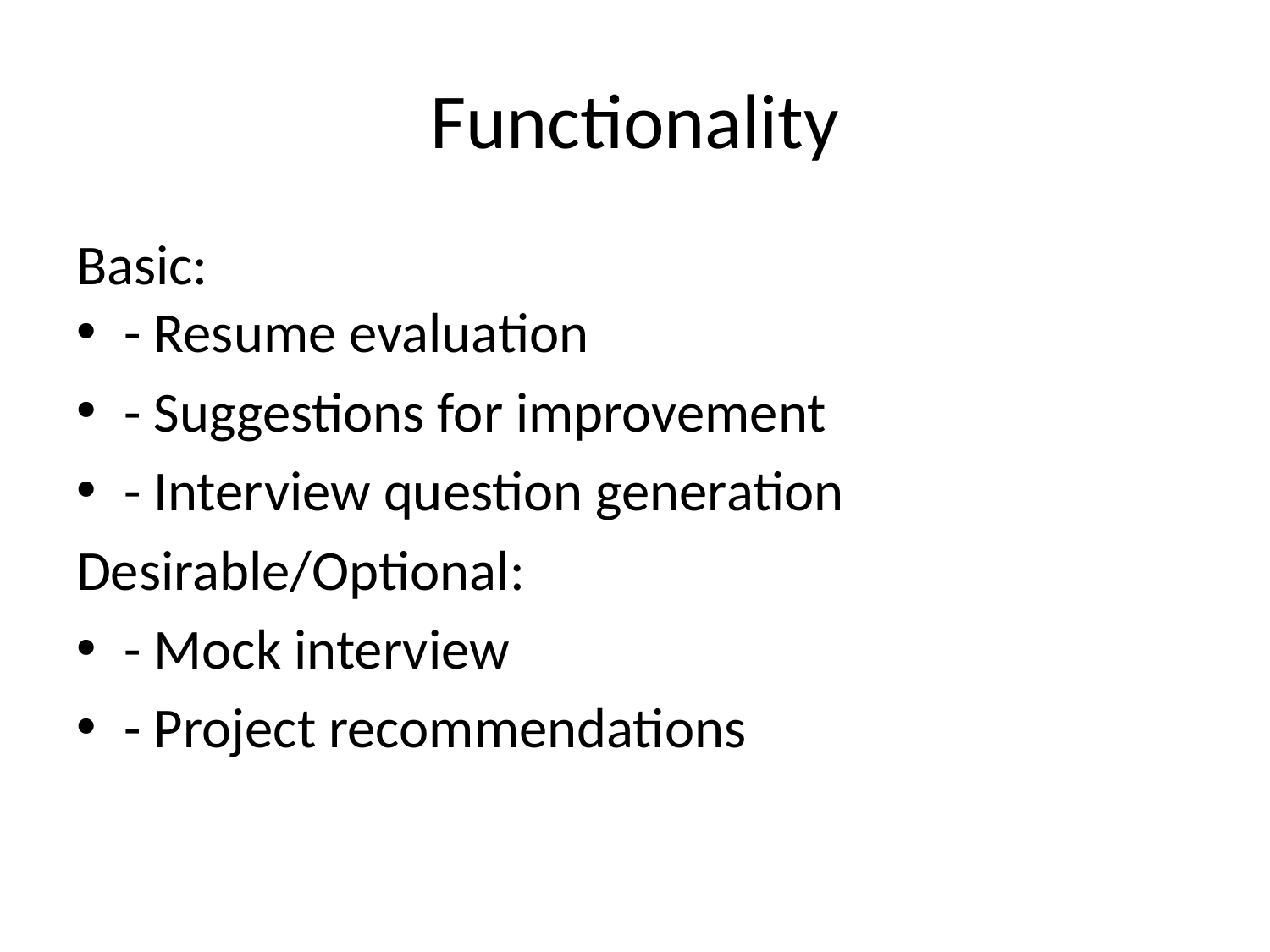

# Functionality
Basic:
- Resume evaluation
- Suggestions for improvement
- Interview question generation
Desirable/Optional:
- Mock interview
- Project recommendations